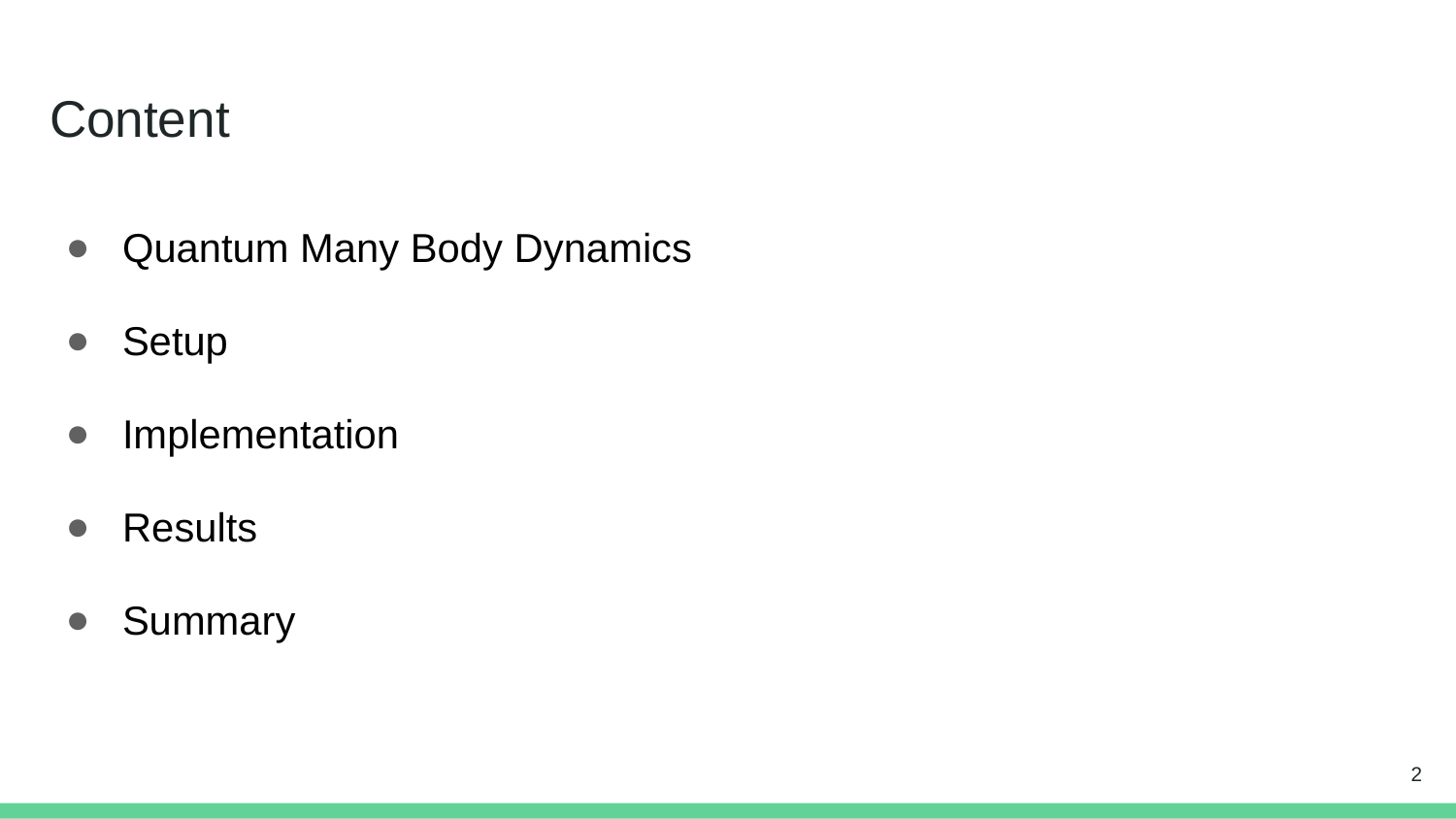

# Content
Quantum Many Body Dynamics
Setup
Implementation
Results
Summary
2